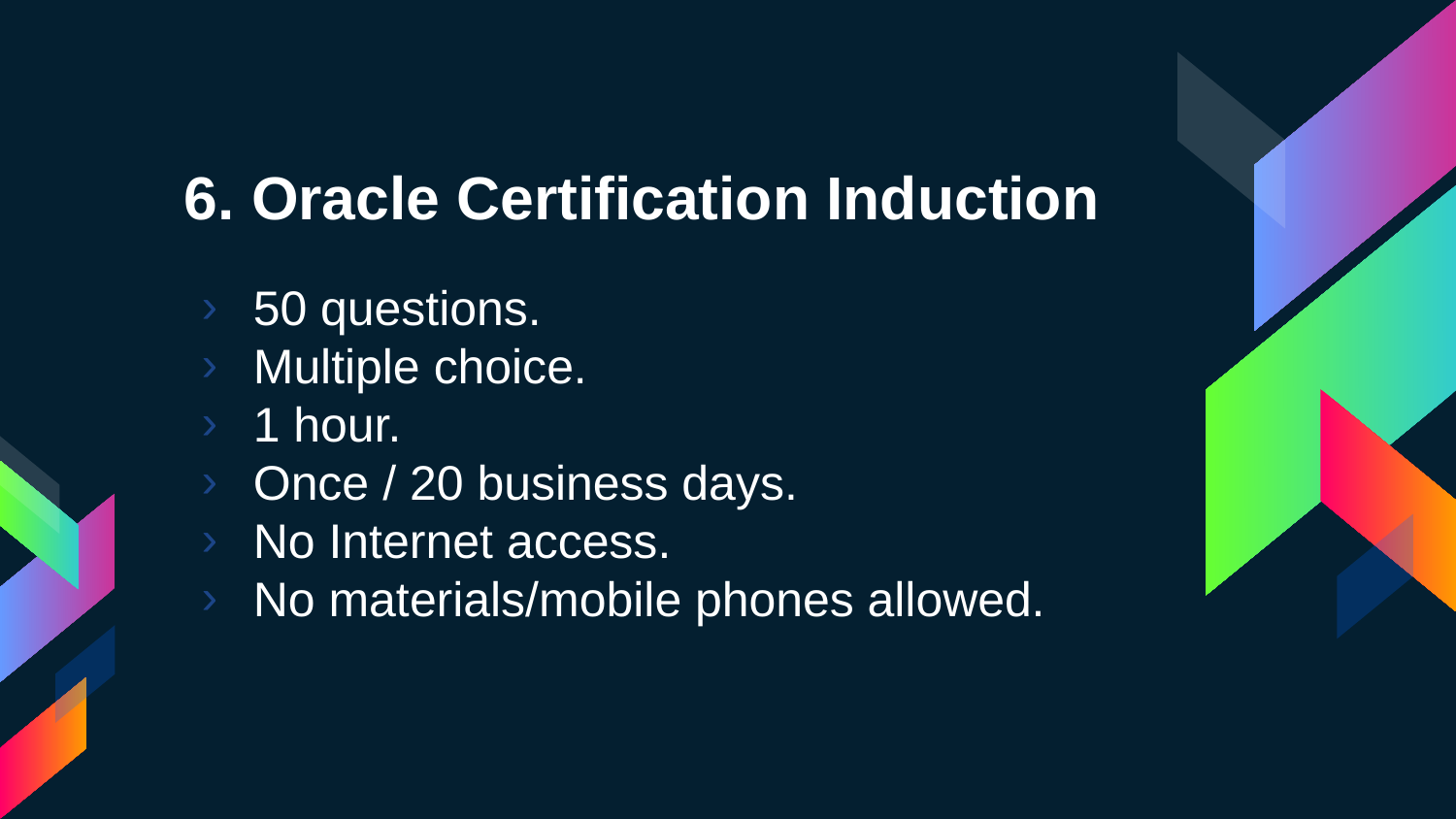

# 6. Oracle Certification Induction
50 questions.
Multiple choice.
1 hour.
Once / 20 business days.
No Internet access.
No materials/mobile phones allowed.